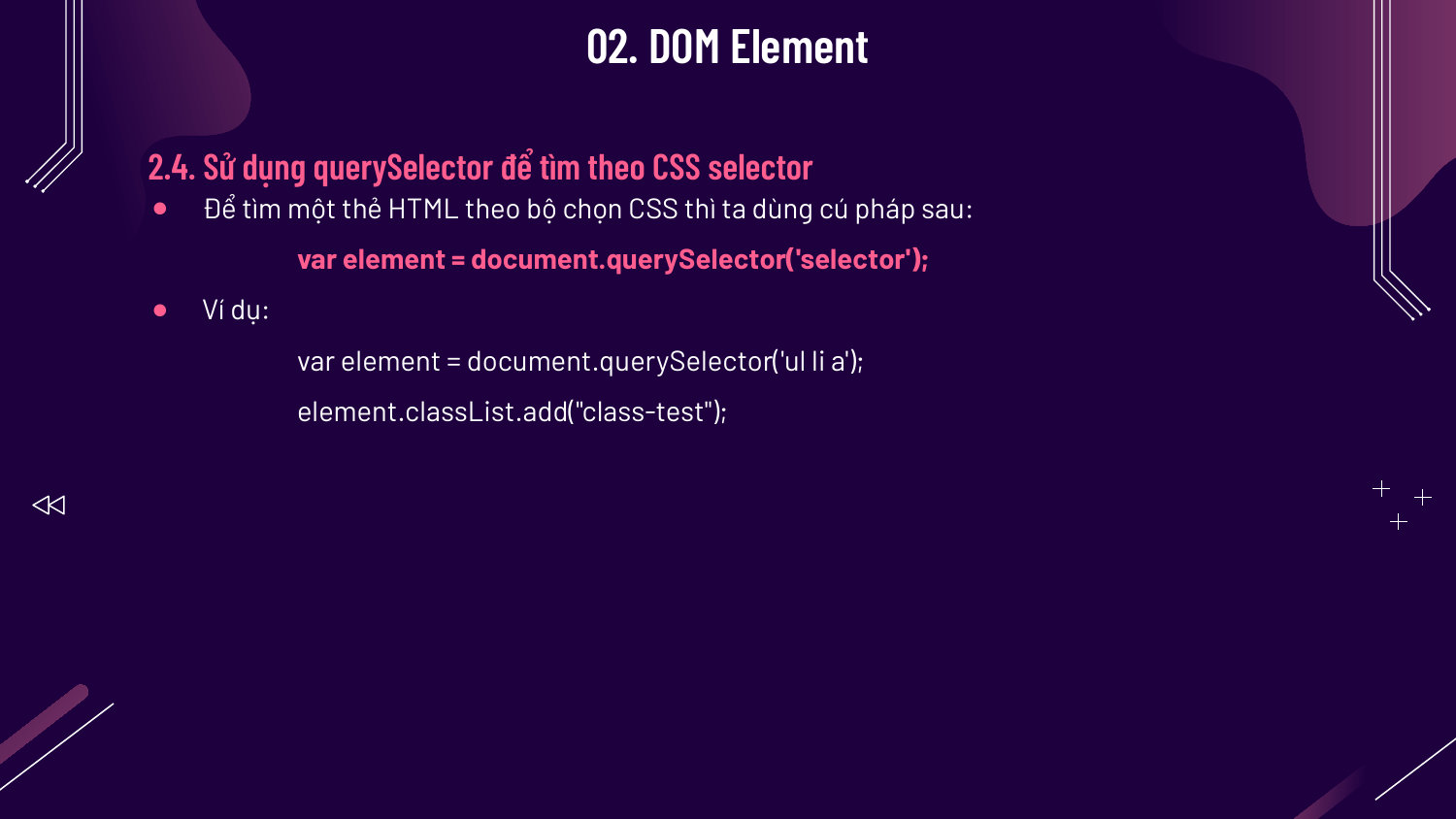

# 02. DOM Element
2.4. Sử dụng querySelector để tìm theo CSS selector
Để tìm một thẻ HTML theo bộ chọn CSS thì ta dùng cú pháp sau:
	var element = document.querySelector('selector');
Ví dụ:
	var element = document.querySelector('ul li a');
	element.classList.add("class-test");